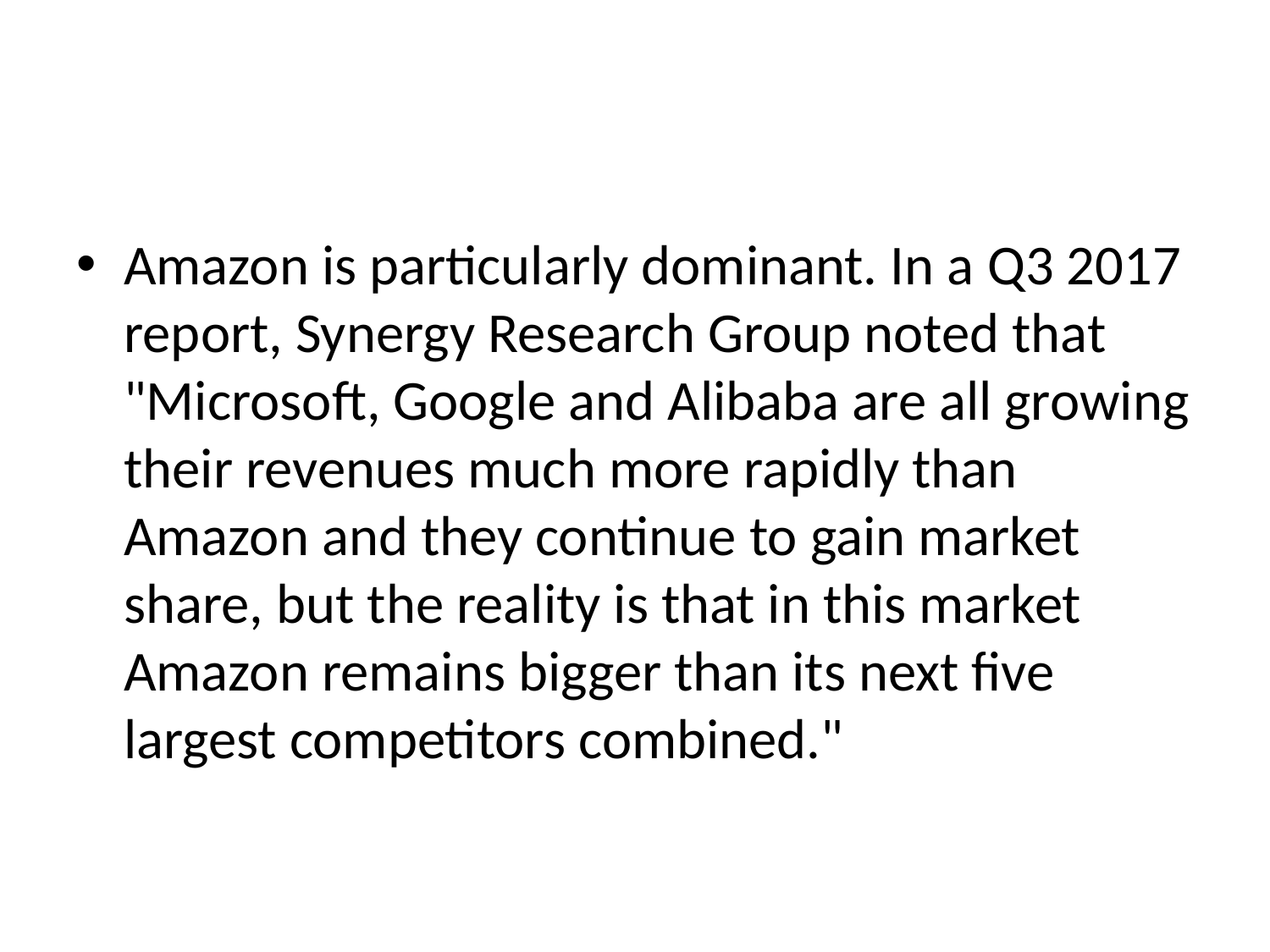

#
Amazon is particularly dominant. In a Q3 2017 report, Synergy Research Group noted that "Microsoft, Google and Alibaba are all growing their revenues much more rapidly than Amazon and they continue to gain market share, but the reality is that in this market Amazon remains bigger than its next five largest competitors combined."